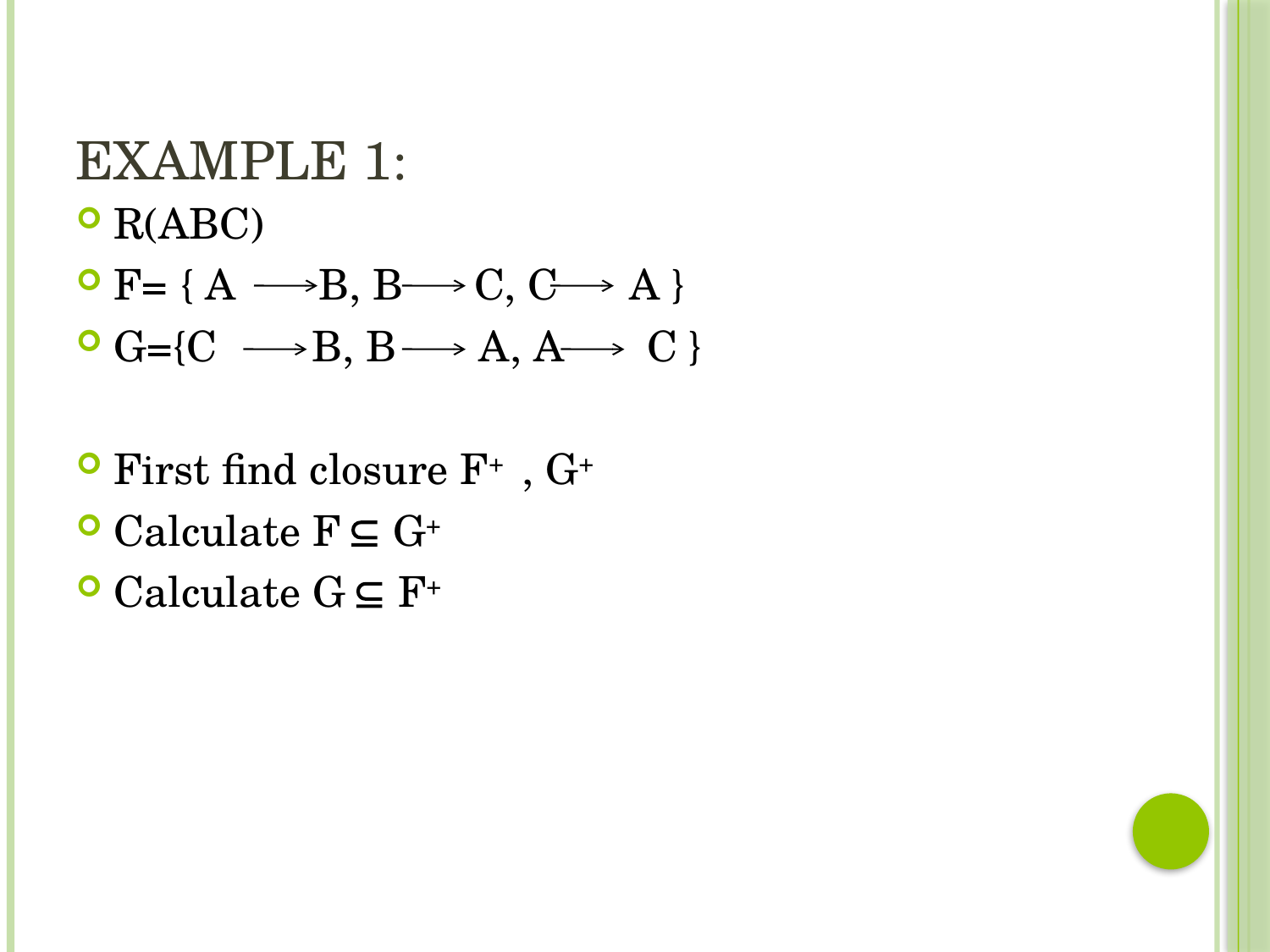

# Example 1:
R(ABC)
F= { A       B, B      C, C      A }
G={C        B, B       A, A       C }

First find closure F+  , G+
Calculate F ⊆ G+
Calculate G ⊆ F+